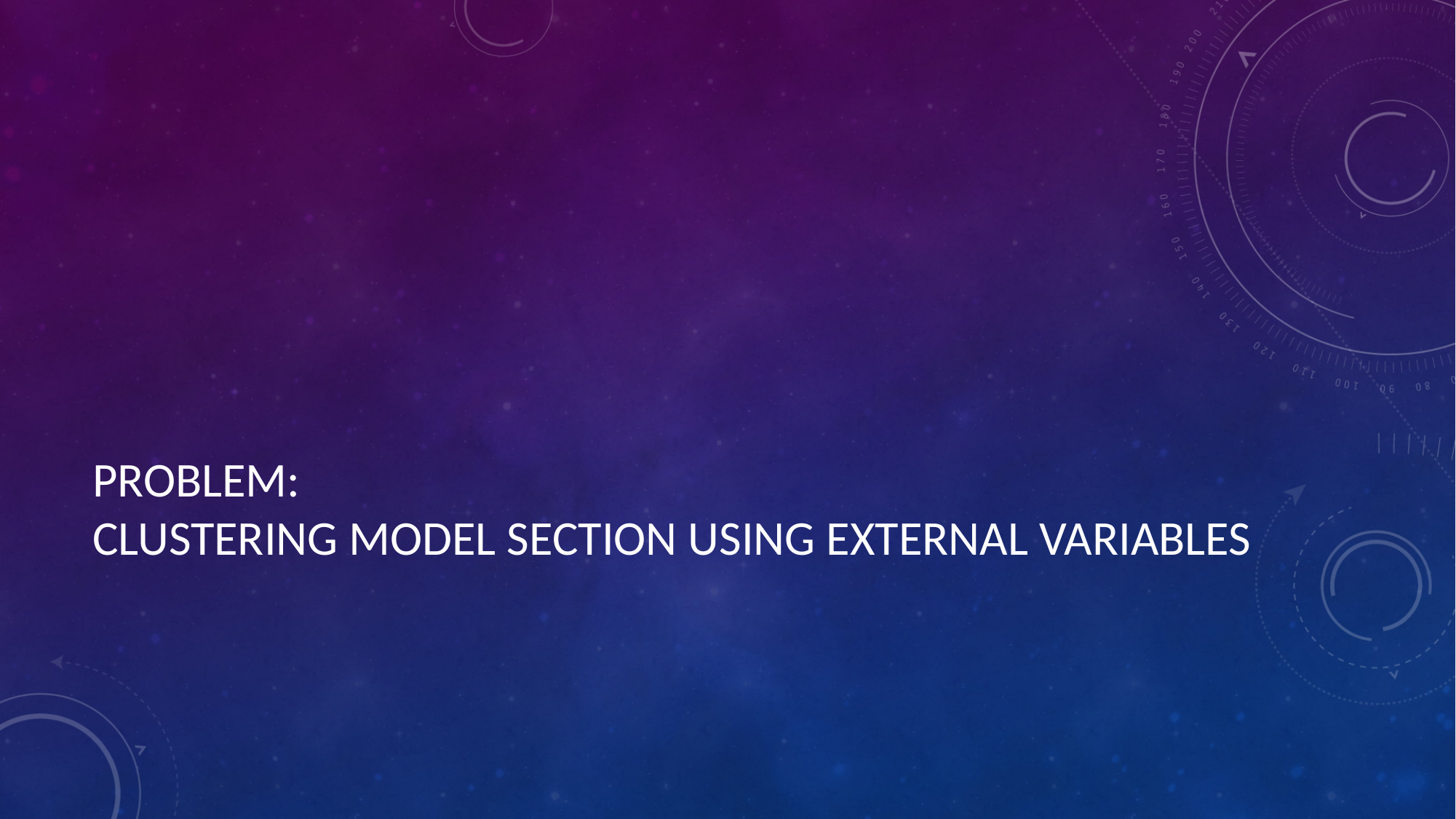

# Problem: Clustering model section using external variables